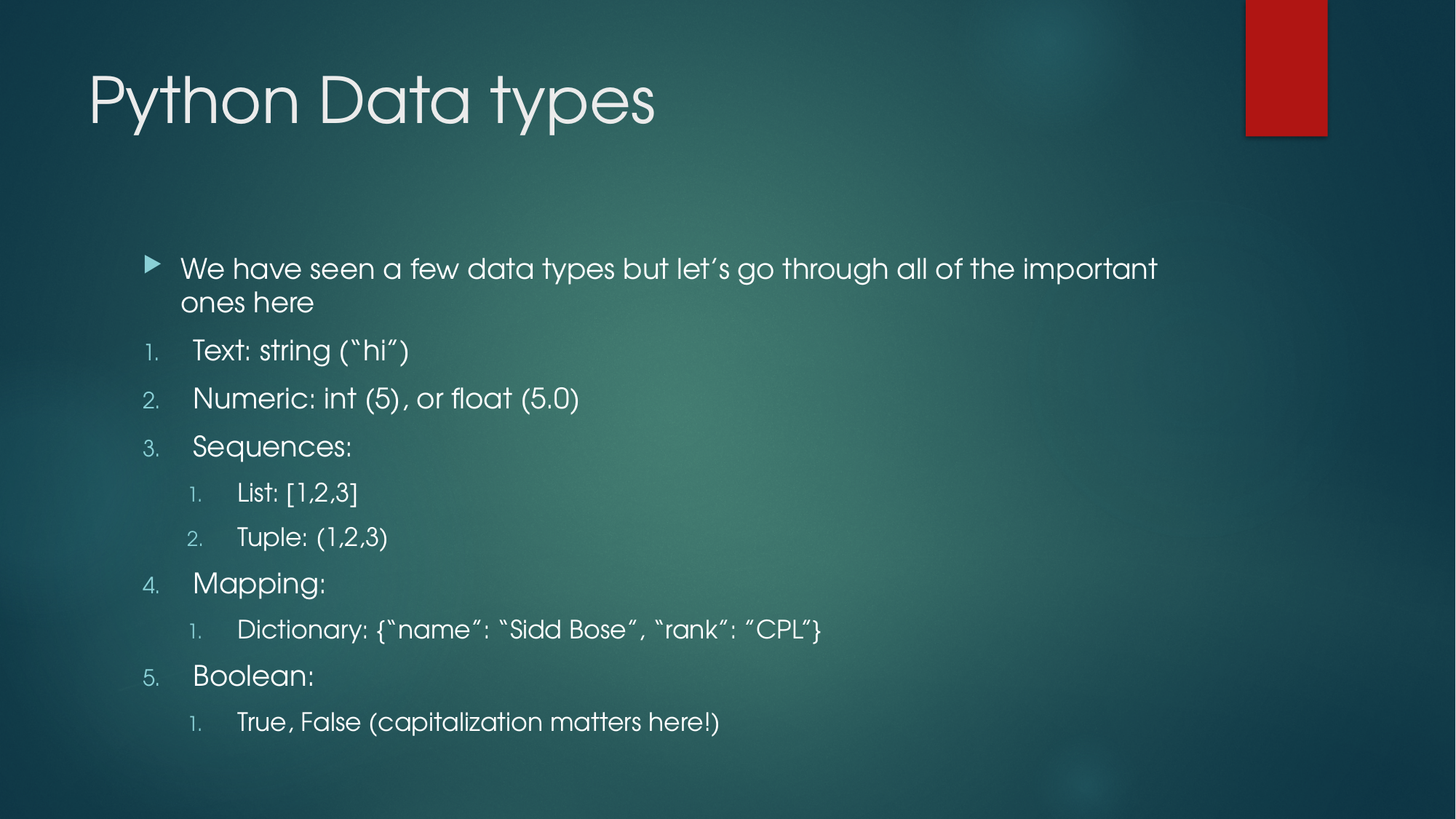

# Python Data types
We have seen a few data types but let’s go through all of the important ones here
Text: string (“hi”)
Numeric: int (5), or float (5.0)
Sequences:
List: [1,2,3]
Tuple: (1,2,3)
Mapping:
Dictionary: {“name”: “Sidd Bose”, “rank”: ”CPL”}
Boolean:
True, False (capitalization matters here!)